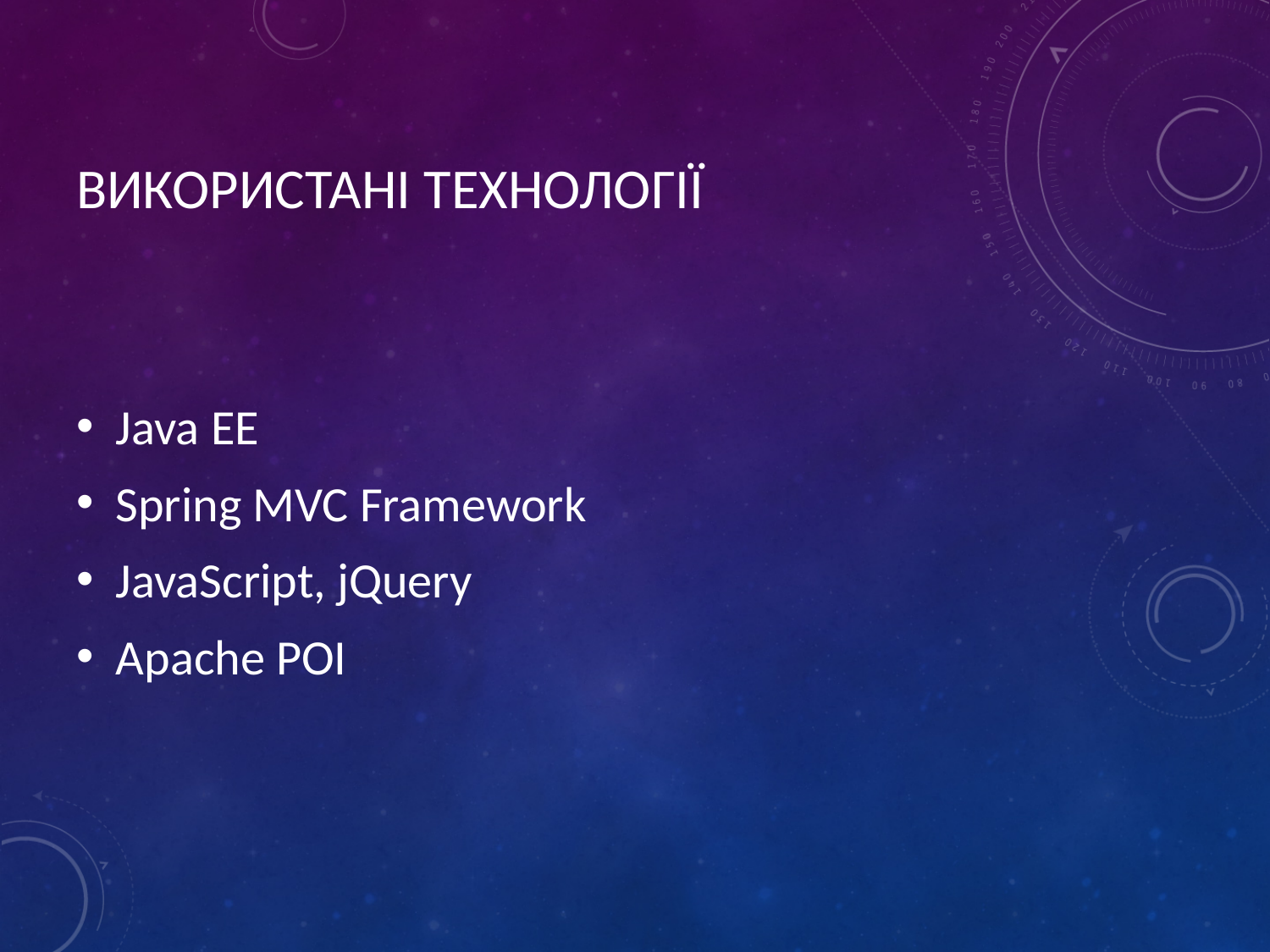

# Використані технології
Java EE
Spring MVC Framework
JavaScript, jQuery
Apache POI